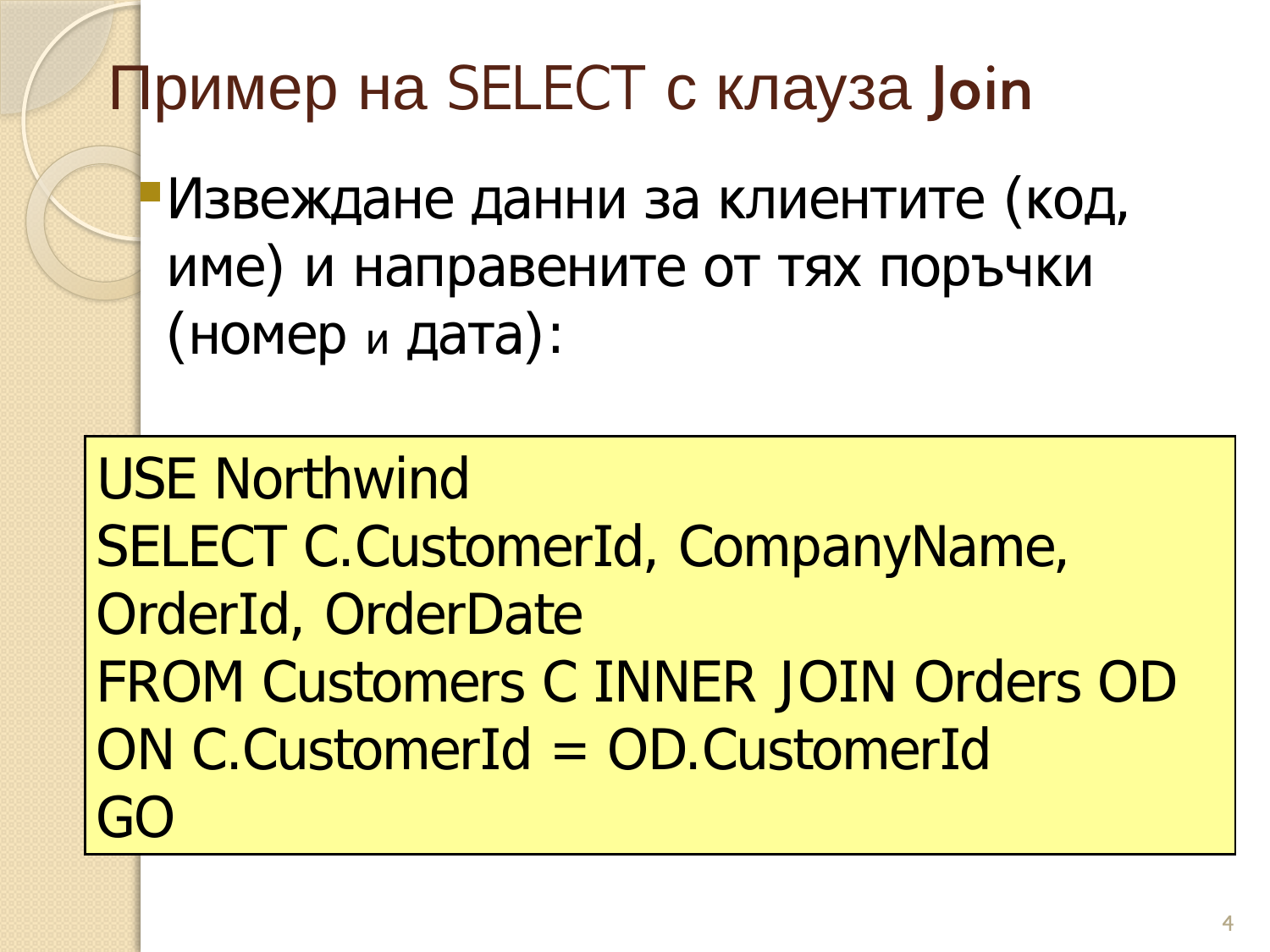

# Пример на SELECT с клауза Join

Извеждане данни за клиентите (код, име) и направените от тях поръчки (номер и дата):
USE Northwind
SELECT C.CustomerId, CompanyName, OrderId, OrderDate
FROM Customers C INNER JOIN Orders OD
ON C.CustomerId = OD.CustomerId
GO
4